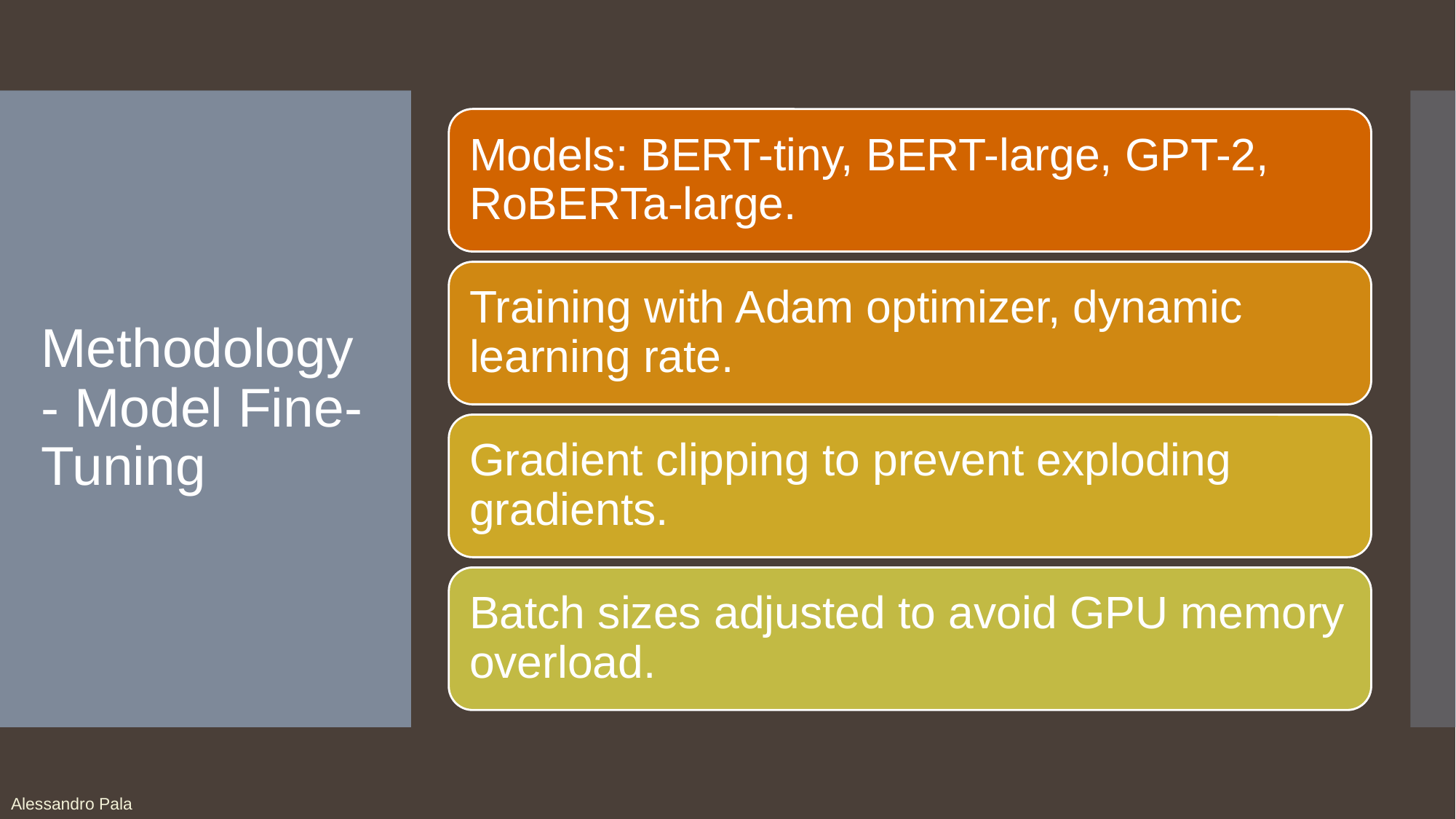

Models: BERT-tiny, BERT-large, GPT-2, RoBERTa-large.

Training with Adam optimizer, dynamic learning rate.

Gradient clipping to prevent exploding gradients.

Batch sizes adjusted to avoid GPU memory overload.
# Methodology - Model Fine-Tuning
Alessandro Pala